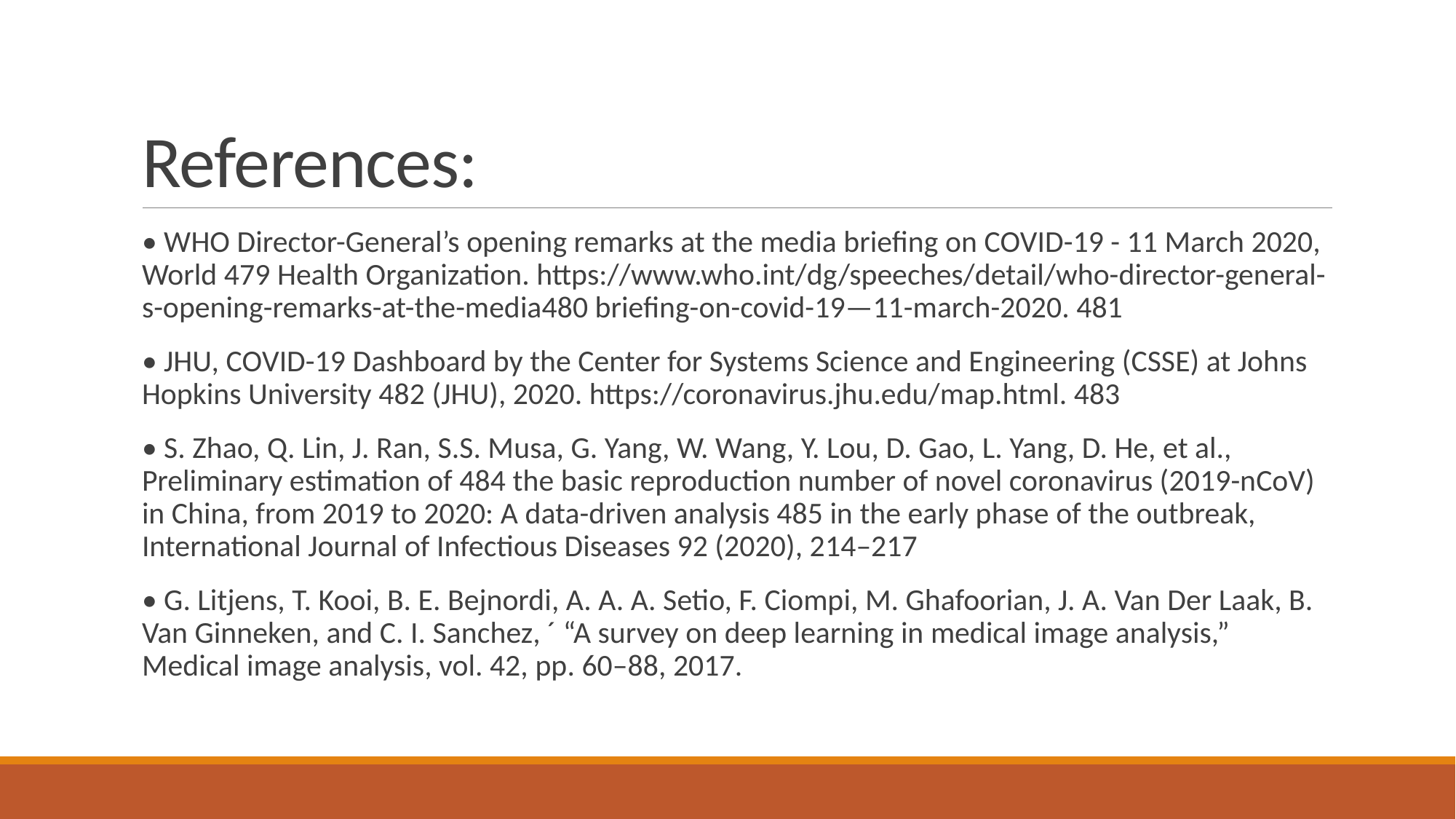

# References:
• WHO Director-General’s opening remarks at the media briefing on COVID-19 - 11 March 2020, World 479 Health Organization. https://www.who.int/dg/speeches/detail/who-director-general-s-opening-remarks-at-the-media480 briefing-on-covid-19—11-march-2020. 481
• JHU, COVID-19 Dashboard by the Center for Systems Science and Engineering (CSSE) at Johns Hopkins University 482 (JHU), 2020. https://coronavirus.jhu.edu/map.html. 483
• S. Zhao, Q. Lin, J. Ran, S.S. Musa, G. Yang, W. Wang, Y. Lou, D. Gao, L. Yang, D. He, et al., Preliminary estimation of 484 the basic reproduction number of novel coronavirus (2019-nCoV) in China, from 2019 to 2020: A data-driven analysis 485 in the early phase of the outbreak, International Journal of Infectious Diseases 92 (2020), 214–217
• G. Litjens, T. Kooi, B. E. Bejnordi, A. A. A. Setio, F. Ciompi, M. Ghafoorian, J. A. Van Der Laak, B. Van Ginneken, and C. I. Sanchez, ´ “A survey on deep learning in medical image analysis,” Medical image analysis, vol. 42, pp. 60–88, 2017.